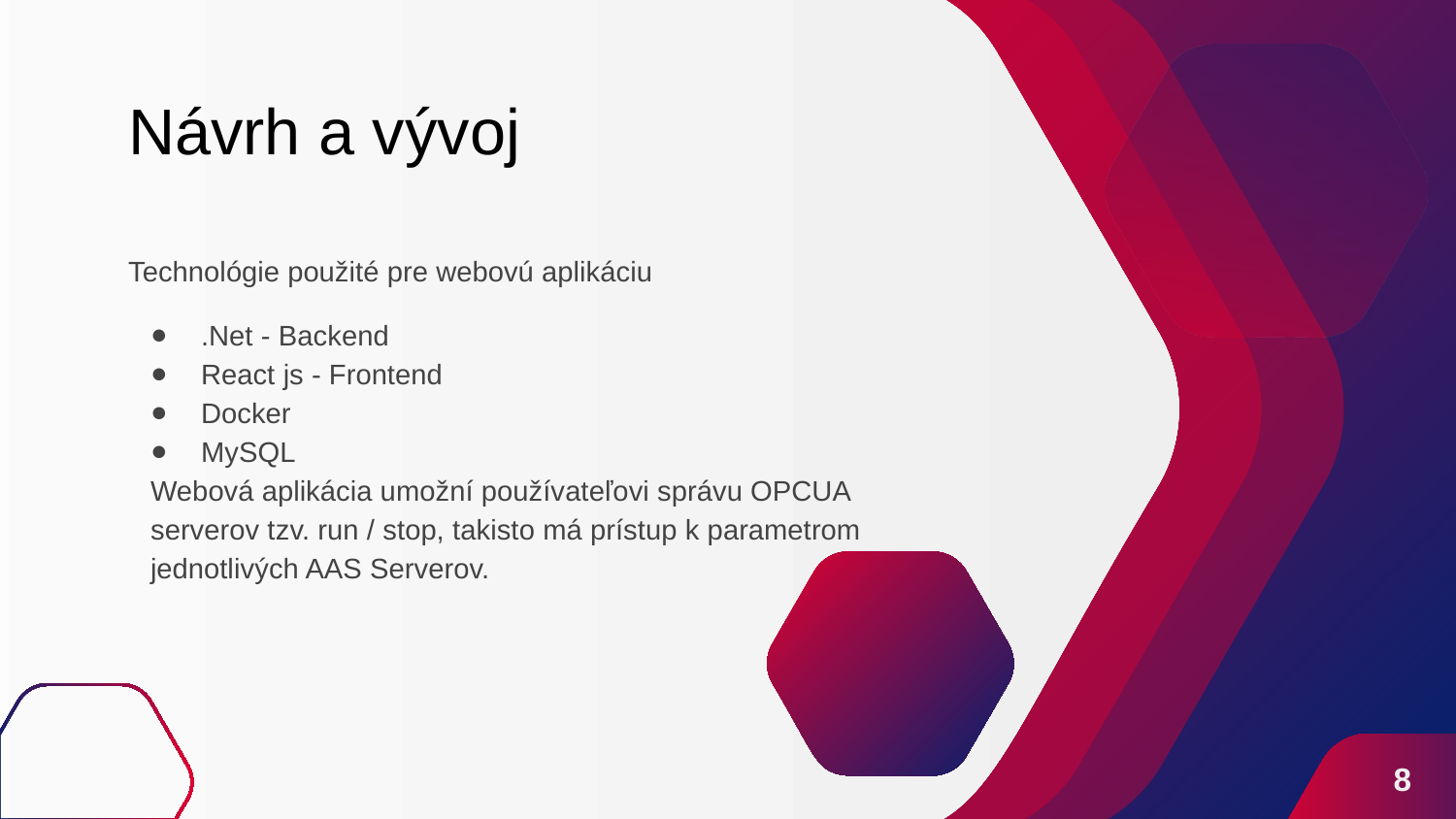

# Návrh a vývoj
Technológie použité pre webovú aplikáciu
.Net - Backend
React js - Frontend
Docker
MySQL
Webová aplikácia umožní používateľovi správu OPCUA serverov tzv. run / stop, takisto má prístup k parametrom jednotlivých AAS Serverov.

8